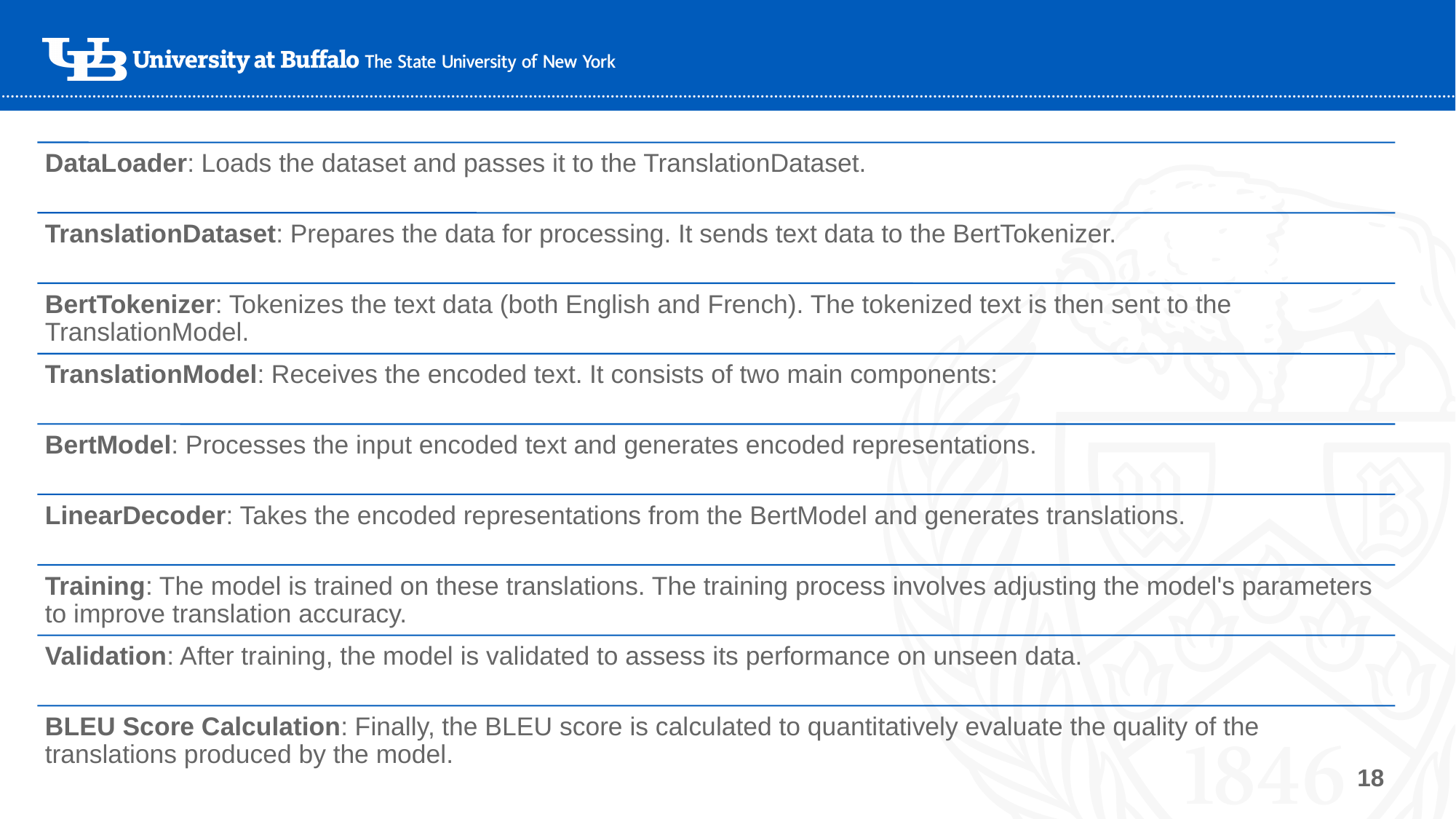

DataLoader: Loads the dataset and passes it to the TranslationDataset.
TranslationDataset: Prepares the data for processing. It sends text data to the BertTokenizer.
BertTokenizer: Tokenizes the text data (both English and French). The tokenized text is then sent to the TranslationModel.
TranslationModel: Receives the encoded text. It consists of two main components:
BertModel: Processes the input encoded text and generates encoded representations.
LinearDecoder: Takes the encoded representations from the BertModel and generates translations.
Training: The model is trained on these translations. The training process involves adjusting the model's parameters to improve translation accuracy.
Validation: After training, the model is validated to assess its performance on unseen data.
BLEU Score Calculation: Finally, the BLEU score is calculated to quantitatively evaluate the quality of the translations produced by the model.
18